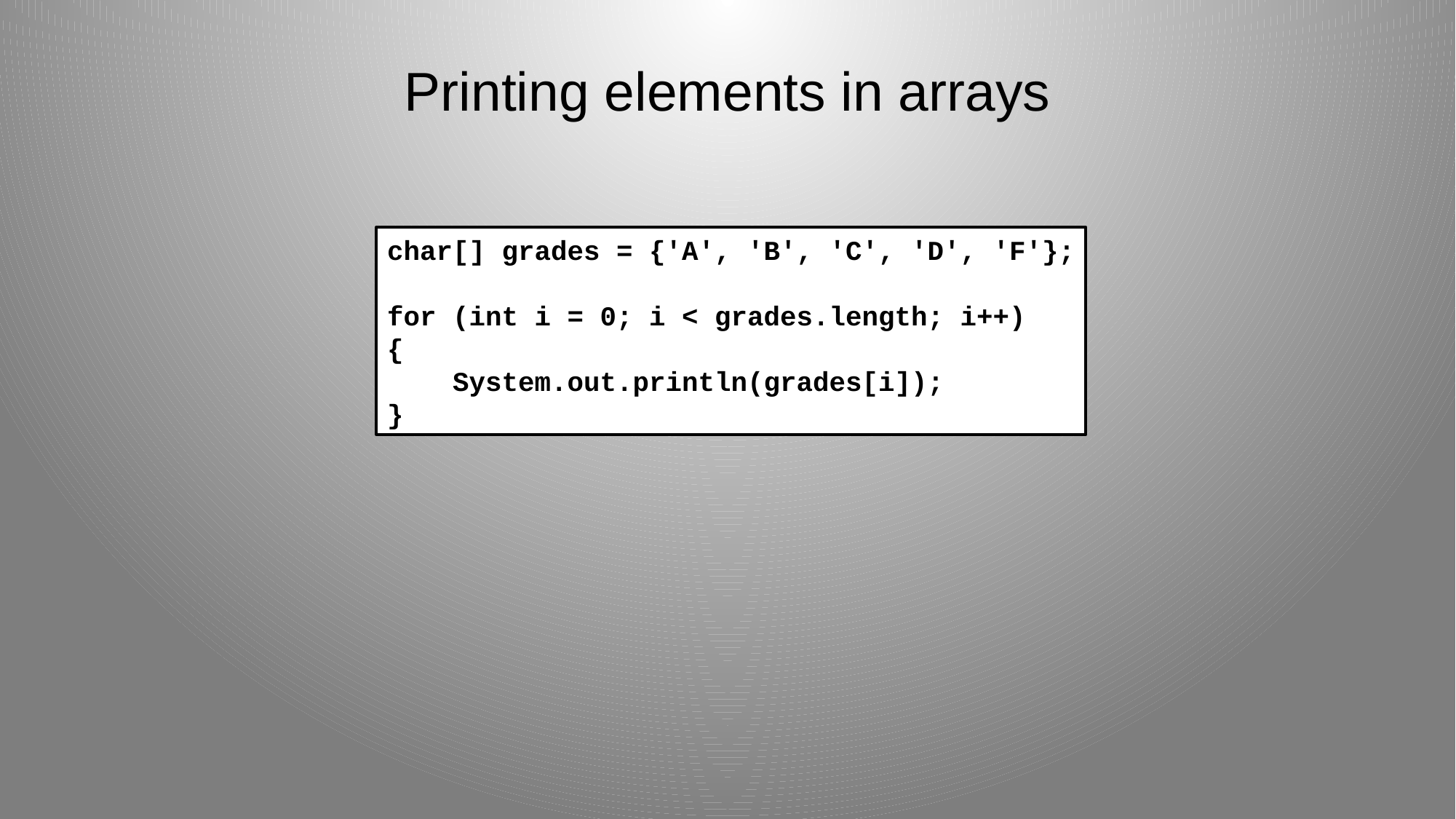

# Printing elements in arrays
char[] grades = {'A', 'B', 'C', 'D', 'F'};
for (int i = 0; i < grades.length; i++)
{
    System.out.println(grades[i]);
}